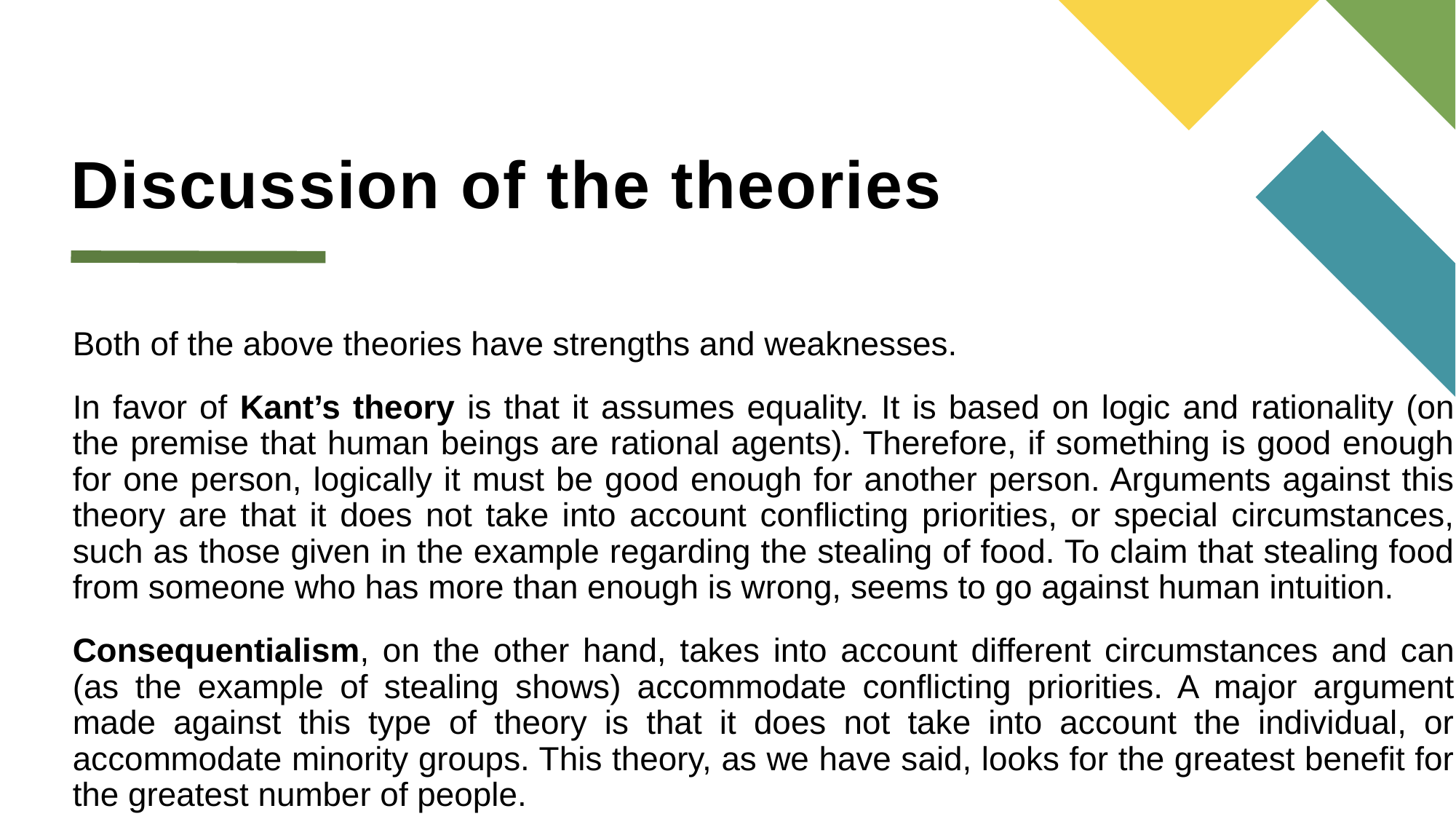

Discussion of the theories
Both of the above theories have strengths and weaknesses.
In favor of Kant’s theory is that it assumes equality. It is based on logic and rationality (on the premise that human beings are rational agents). Therefore, if something is good enough for one person, logically it must be good enough for another person. Arguments against this theory are that it does not take into account conflicting priorities, or special circumstances, such as those given in the example regarding the stealing of food. To claim that stealing food from someone who has more than enough is wrong, seems to go against human intuition.
Consequentialism, on the other hand, takes into account different circumstances and can (as the example of stealing shows) accommodate conflicting priorities. A major argument made against this type of theory is that it does not take into account the individual, or accommodate minority groups. This theory, as we have said, looks for the greatest benefit for the greatest number of people.